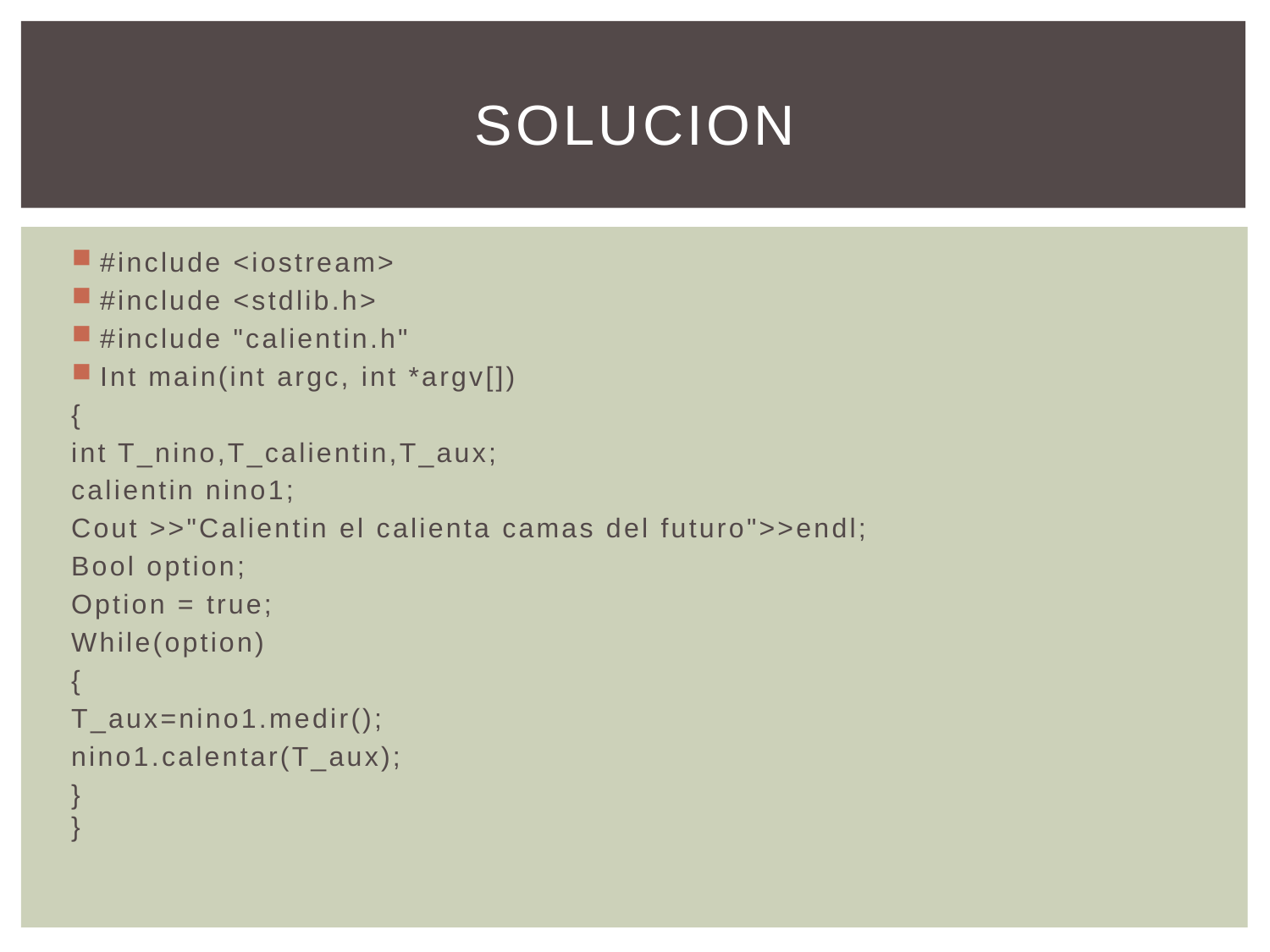

# solucion
#include <iostream>
#include <stdlib.h>
#include "calientin.h"
Int main(int argc, int *argv[])
{
	int T_nino,T_calientin,T_aux;
	calientin nino1;
Cout >>"Calientin el calienta camas del futuro">>endl;
Bool option;
Option = true;
While(option)
{
T_aux=nino1.medir();
nino1.calentar(T_aux);
}
}